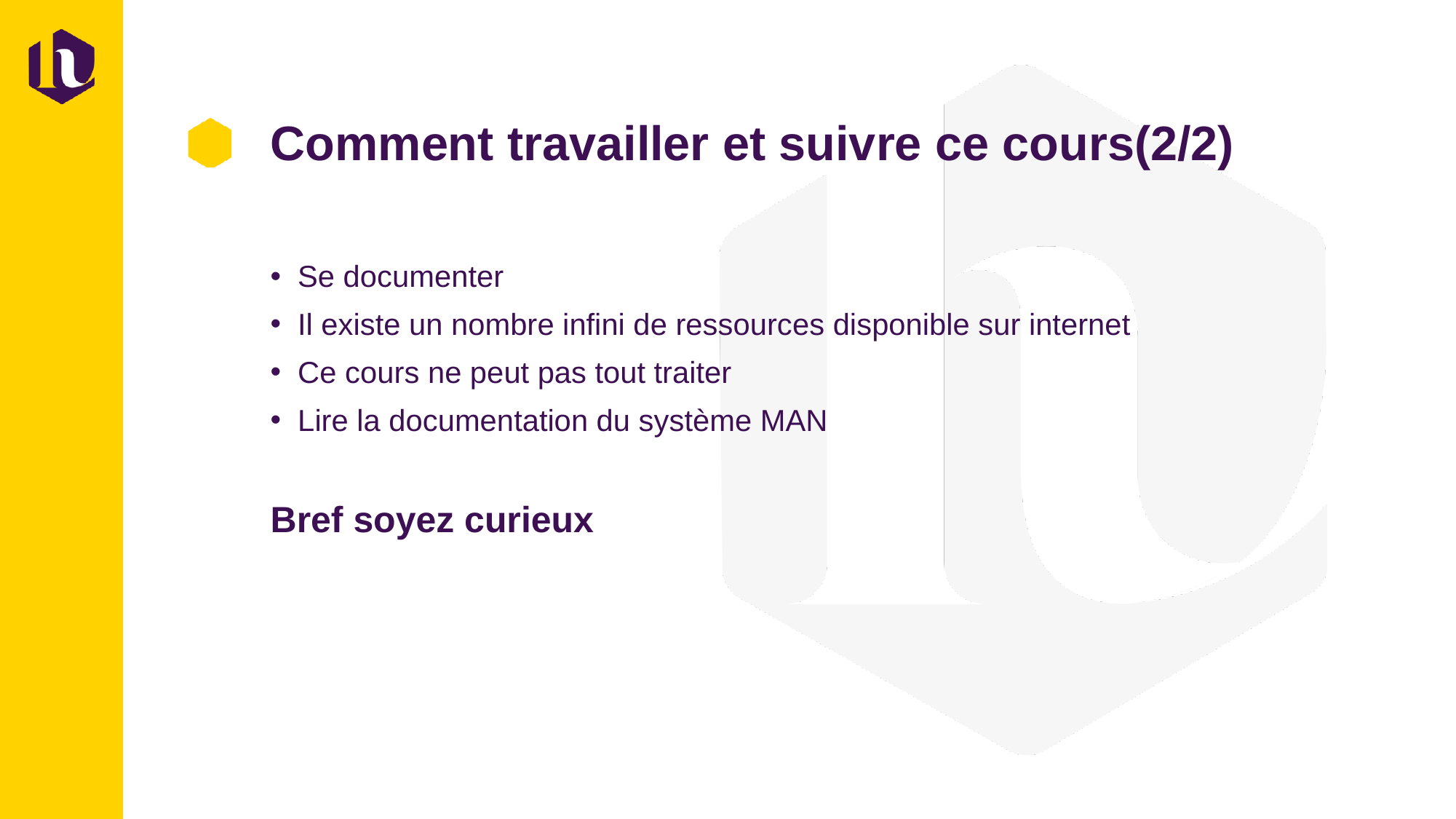

# Comment travailler et suivre ce cours(2/2)
Se documenter
Il existe un nombre infini de ressources disponible sur internet
Ce cours ne peut pas tout traiter
Lire la documentation du système MAN

Bref soyez curieux